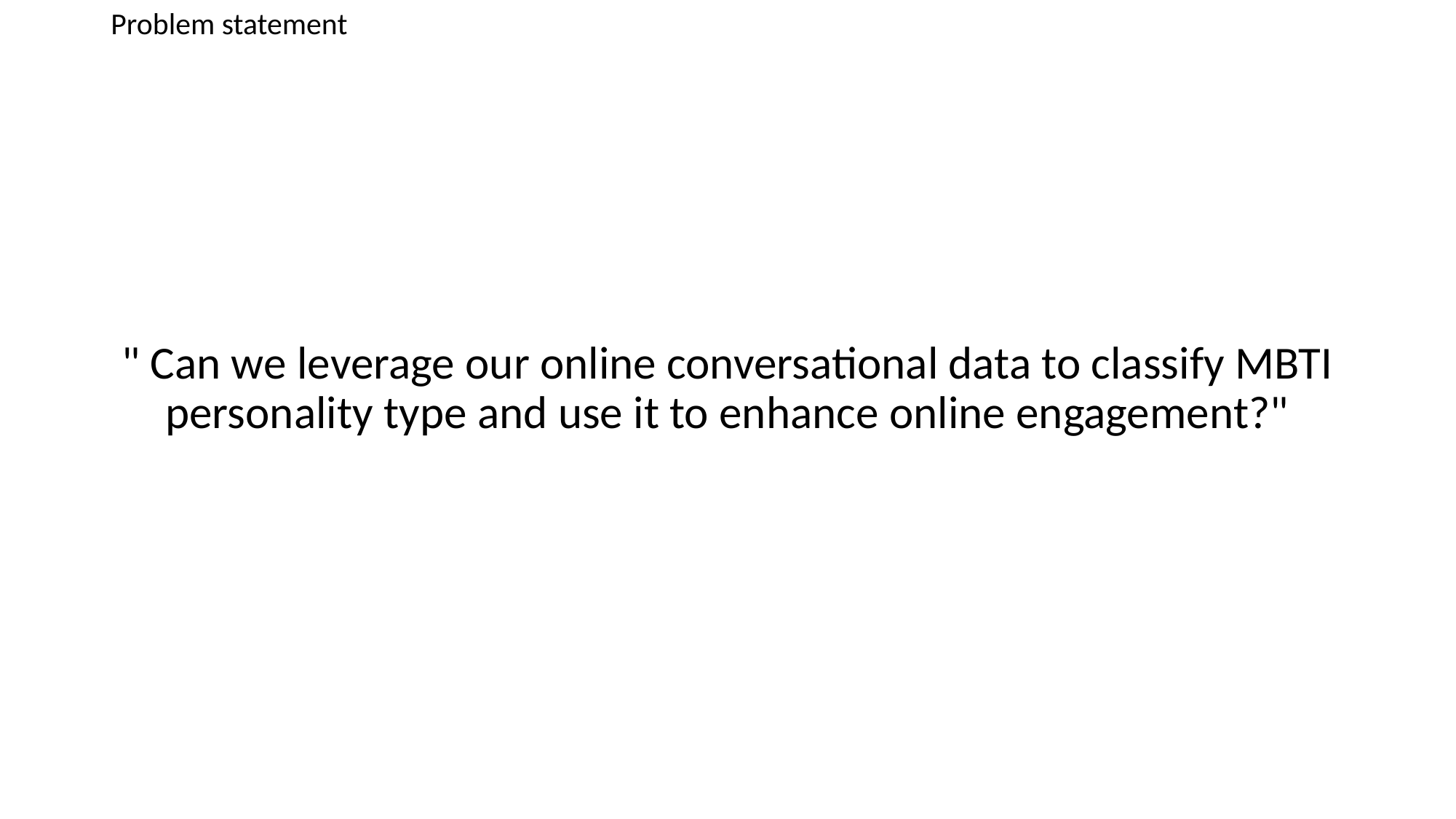

Problem statement
# " Can we leverage our online conversational data to classify MBTI personality type and use it to enhance online engagement?"